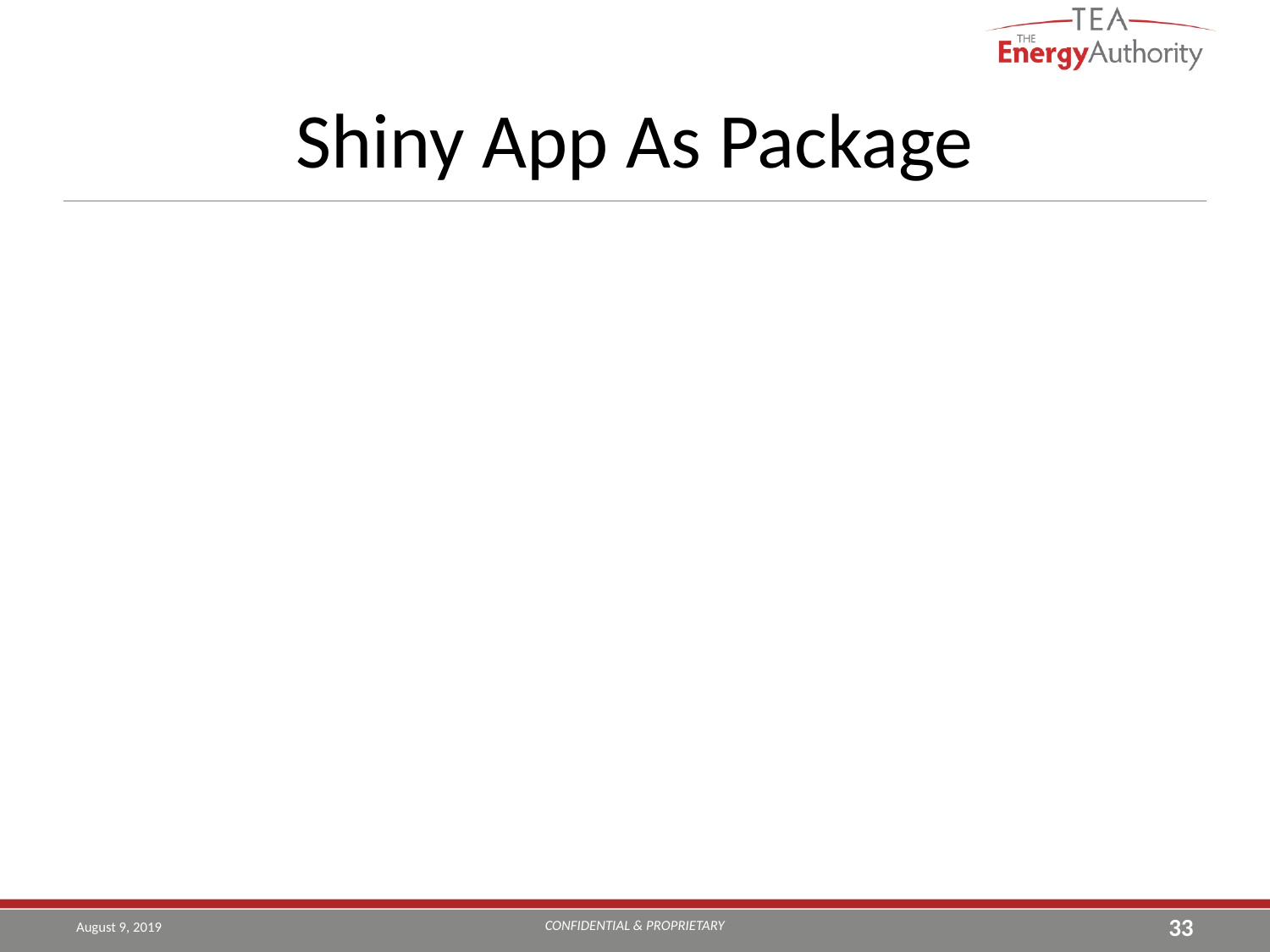

# Shiny App As Package

CONFIDENTIAL & PROPRIETARY
August 9, 2019
33